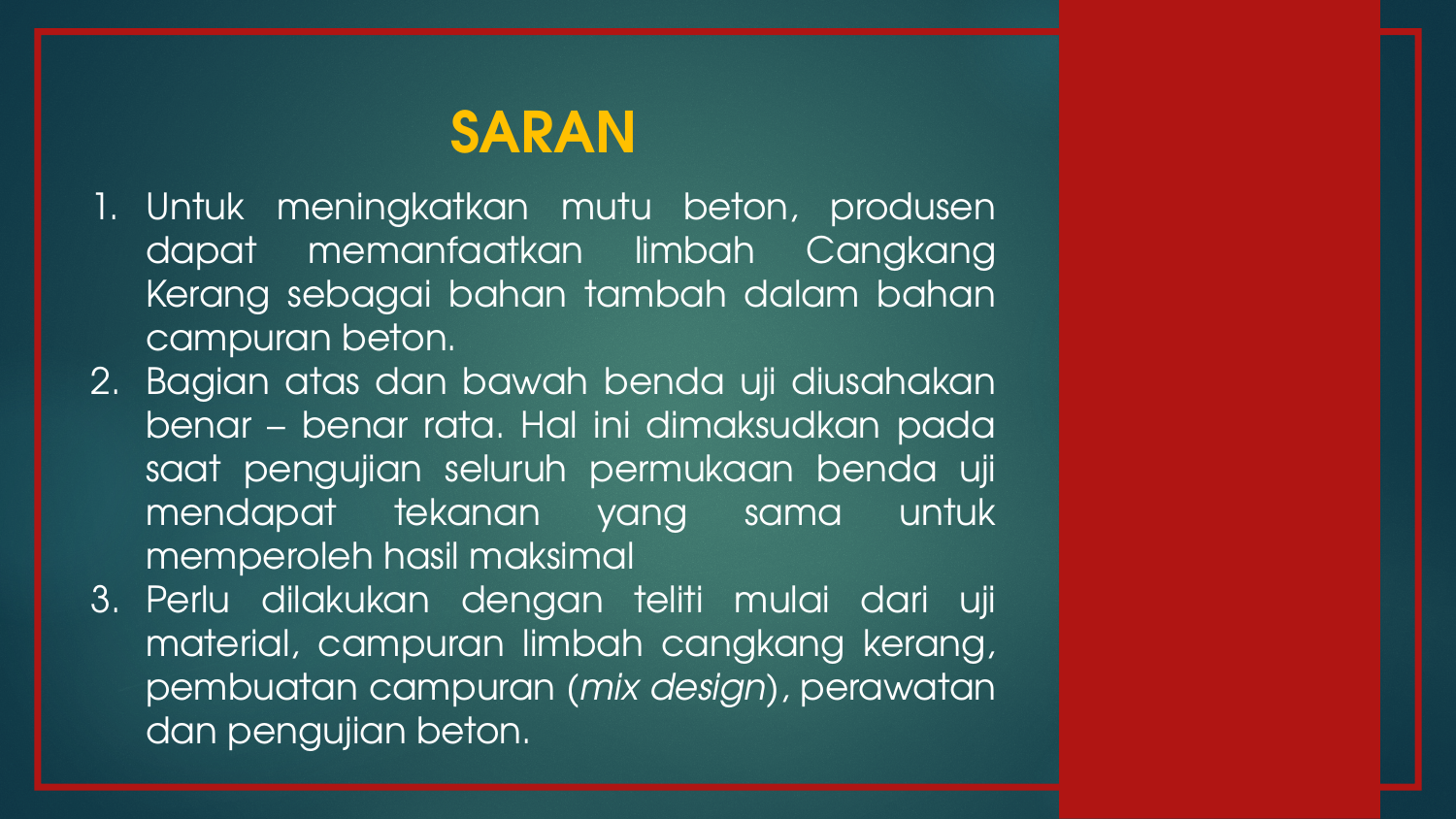

SARAN

Untuk meningkatkan mutu beton, produsen dapat memanfaatkan limbah Cangkang Kerang sebagai bahan tambah dalam bahan campuran beton.
Bagian atas dan bawah benda uji diusahakan benar – benar rata. Hal ini dimaksudkan pada saat pengujian seluruh permukaan benda uji mendapat tekanan yang sama untuk memperoleh hasil maksimal
Perlu dilakukan dengan teliti mulai dari uji material, campuran limbah cangkang kerang, pembuatan campuran (mix design), perawatan dan pengujian beton.